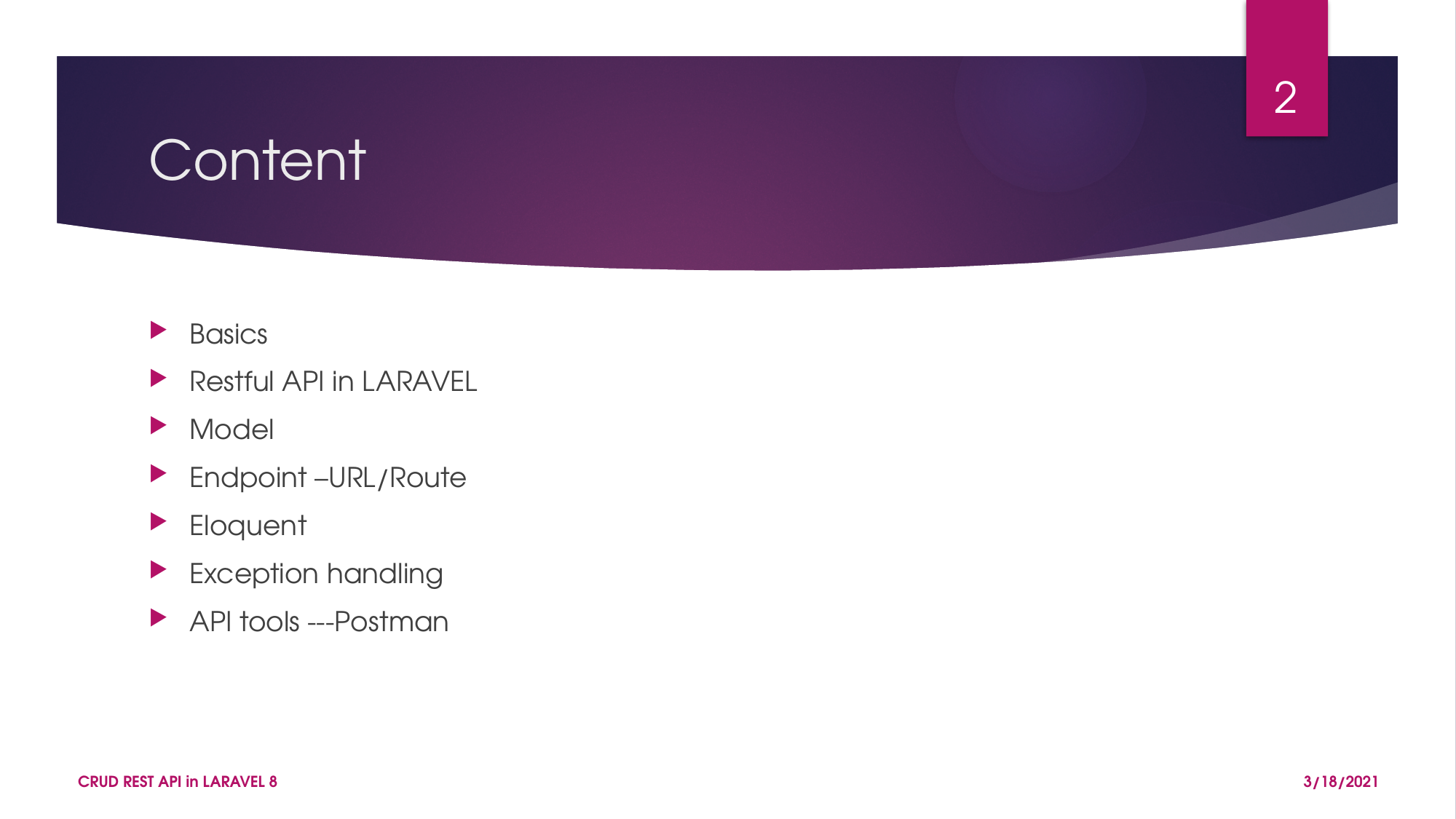

2
# Content
Basics
Restful API in LARAVEL
Model
Endpoint –URL/Route
Eloquent
Exception handling
API tools ---Postman

CRUD REST API in LARAVEL 8
3/18/2021